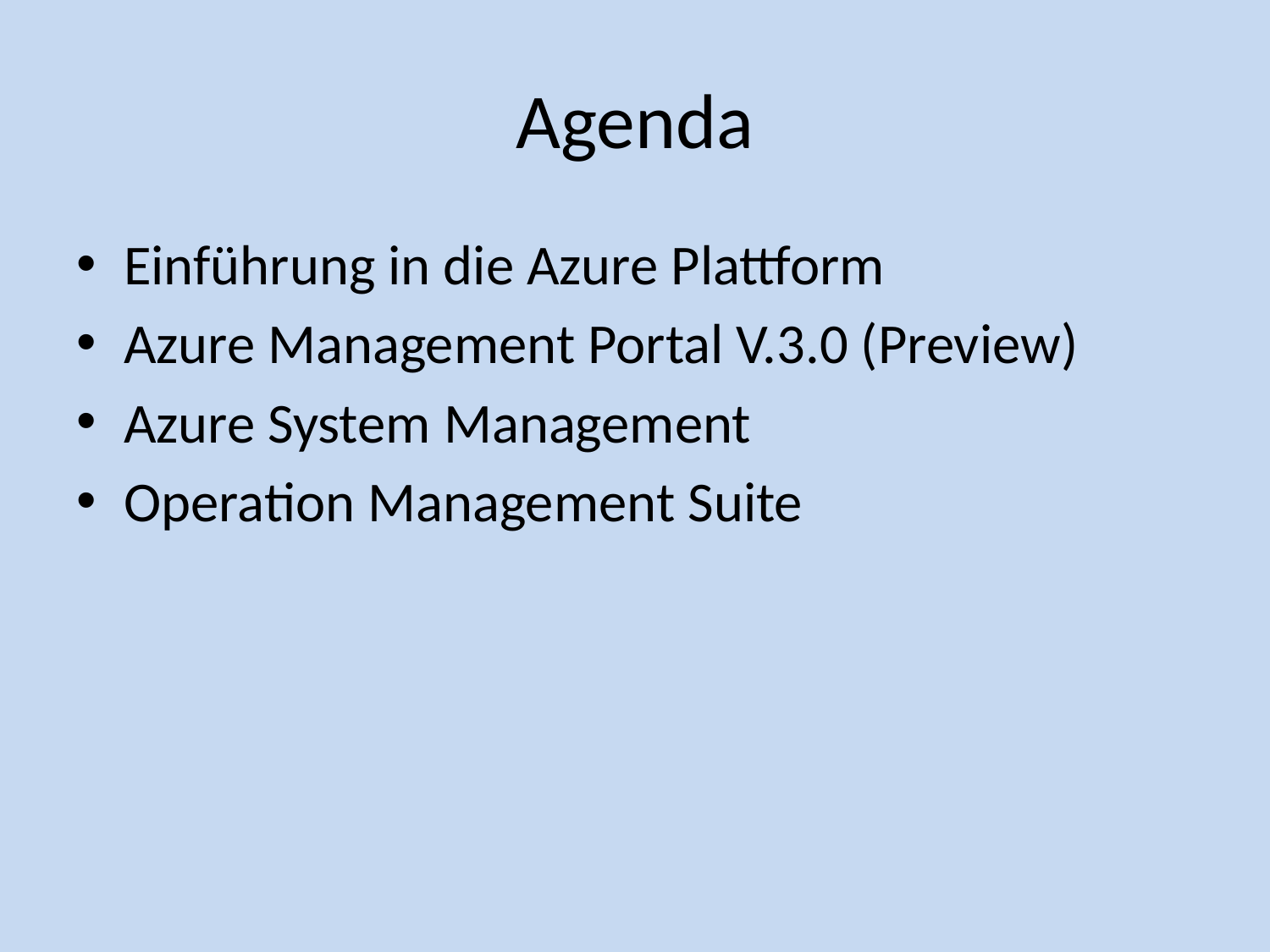

# Agenda
Einführung in die Azure Plattform
Azure Management Portal V.3.0 (Preview)
Azure System Management
Operation Management Suite